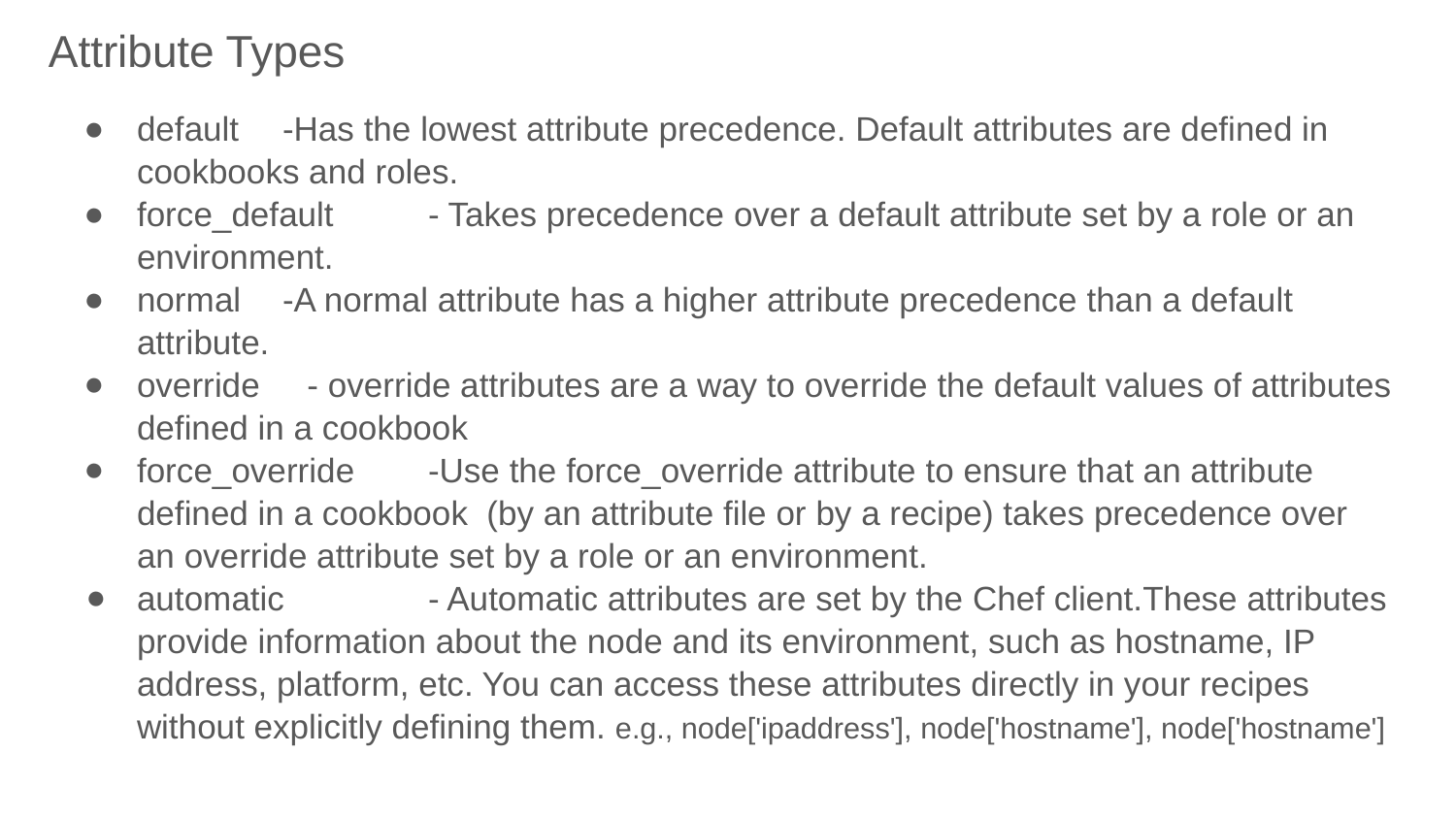

# Attribute Types
default  	-Has the lowest attribute precedence. Default attributes are defined in cookbooks and roles.
force_default	- Takes precedence over a default attribute set by a role or an environment.
normal	-A normal attribute has a higher attribute precedence than a default attribute.
override     - override attributes are a way to override the default values of attributes defined in a cookbook
force_override	-Use the force_override attribute to ensure that an attribute defined in a cookbook  (by an attribute file or by a recipe) takes precedence over an override attribute set by a role or an environment.
automatic	- Automatic attributes are set by the Chef client.These attributes provide information about the node and its environment, such as hostname, IP address, platform, etc. You can access these attributes directly in your recipes without explicitly defining them. e.g., node['ipaddress'], node['hostname'], node['hostname']